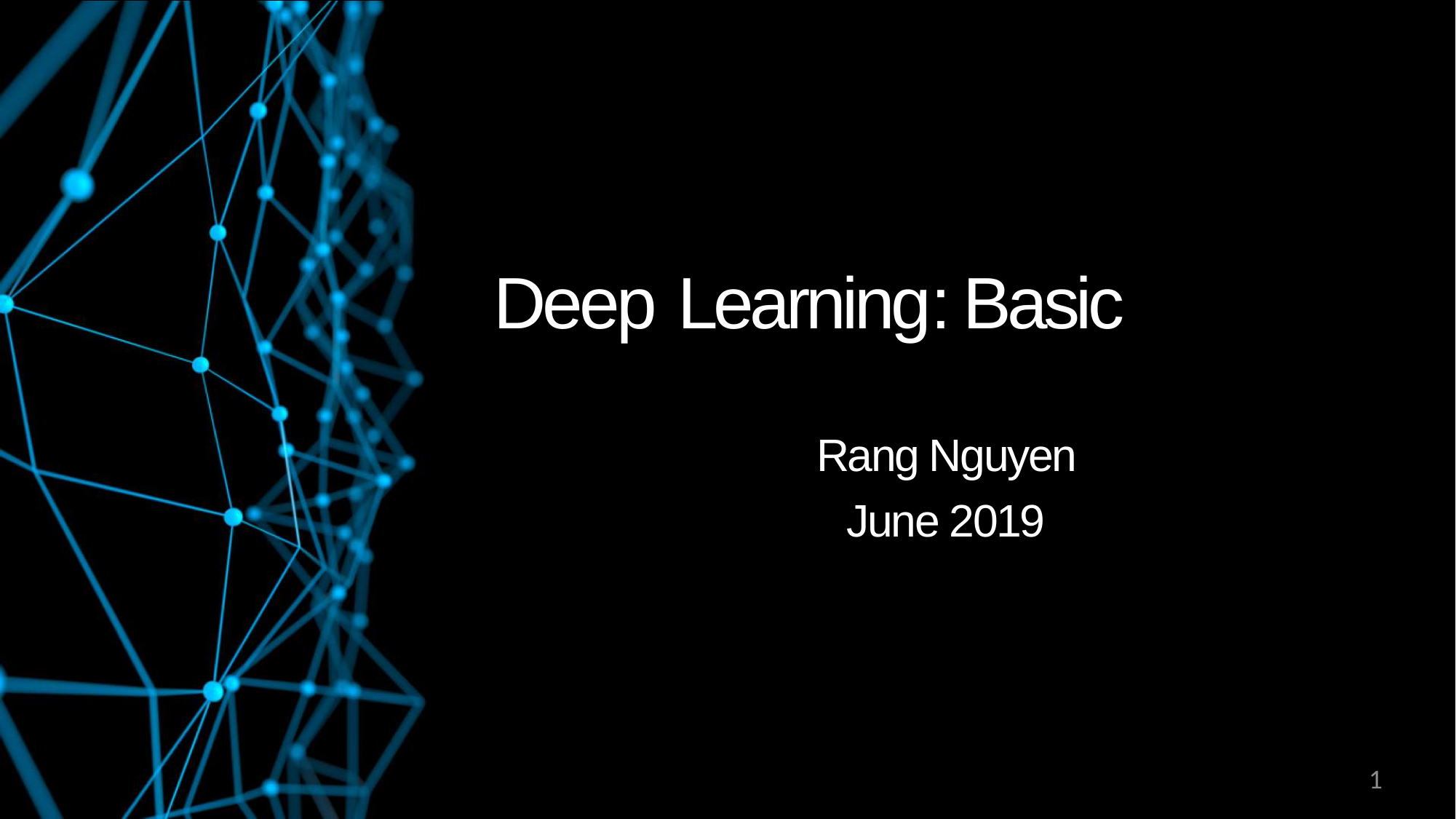

# Deep Learning: Basic

Rang Nguyen June 2019
1
6.S191 Introduction to Deep Learning introtodeeplearning.com